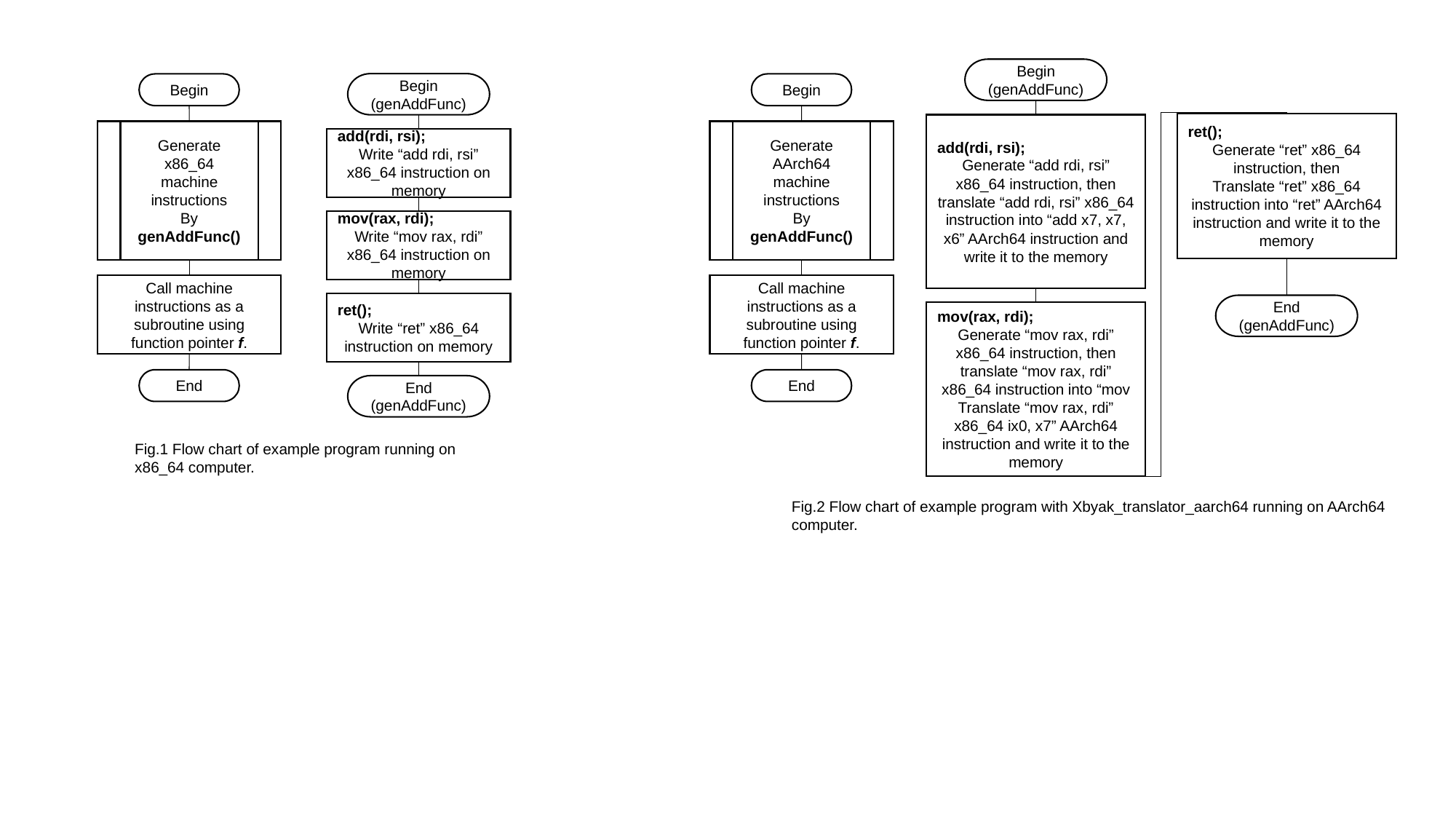

Begin
(genAddFunc)
Begin
(genAddFunc)
add(rdi, rsi);
Write “add rdi, rsi” x86_64 instruction on memory
mov(rax, rdi);
Write “mov rax, rdi” x86_64 instruction on memory
ret();
Write “ret” x86_64 instruction on memory
End
(genAddFunc)
Begin
Generate x86_64
machine instructions
By genAddFunc()
Call machine instructions as a subroutine using function pointer f.
End
Begin
Generate AArch64
machine instructions
By genAddFunc()
Call machine instructions as a subroutine using function pointer f.
End
ret();
Generate “ret” x86_64 instruction, then
Translate “ret” x86_64 instruction into “ret” AArch64 instruction and write it to the memory
add(rdi, rsi);
Generate “add rdi, rsi” x86_64 instruction, then
translate “add rdi, rsi” x86_64 instruction into “add x7, x7, x6” AArch64 instruction and write it to the memory
End
(genAddFunc)
mov(rax, rdi);
Generate “mov rax, rdi” x86_64 instruction, then
translate “mov rax, rdi” x86_64 instruction into “mov Translate “mov rax, rdi” x86_64 ix0, x7” AArch64 instruction and write it to the memory
Fig.1 Flow chart of example program running on x86_64 computer.
Fig.2 Flow chart of example program with Xbyak_translator_aarch64 running on AArch64 computer.